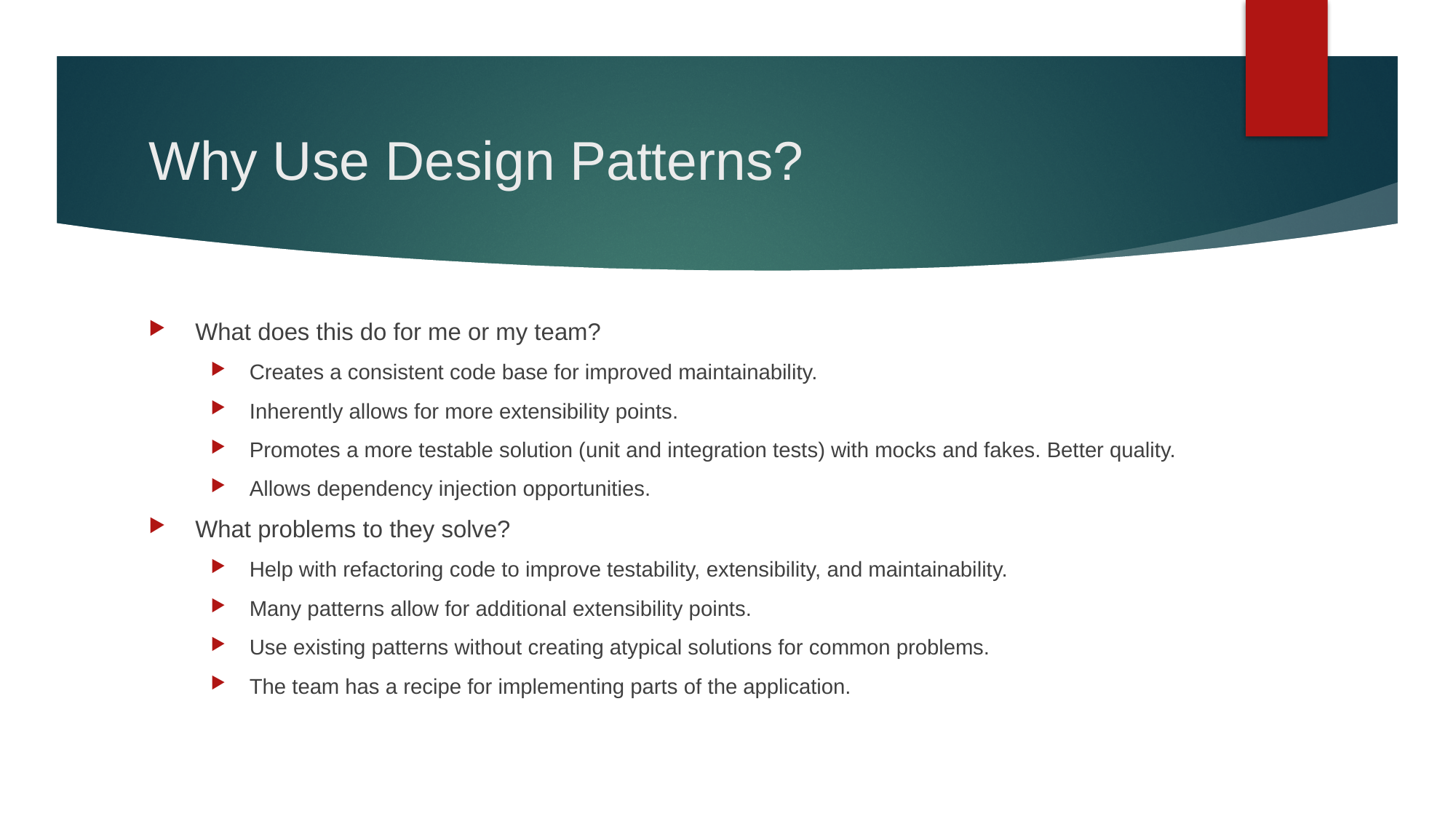

# Why Use Design Patterns?
What does this do for me or my team?
Creates a consistent code base for improved maintainability.
Inherently allows for more extensibility points.
Promotes a more testable solution (unit and integration tests) with mocks and fakes. Better quality.
Allows dependency injection opportunities.
What problems to they solve?
Help with refactoring code to improve testability, extensibility, and maintainability.
Many patterns allow for additional extensibility points.
Use existing patterns without creating atypical solutions for common problems.
The team has a recipe for implementing parts of the application.